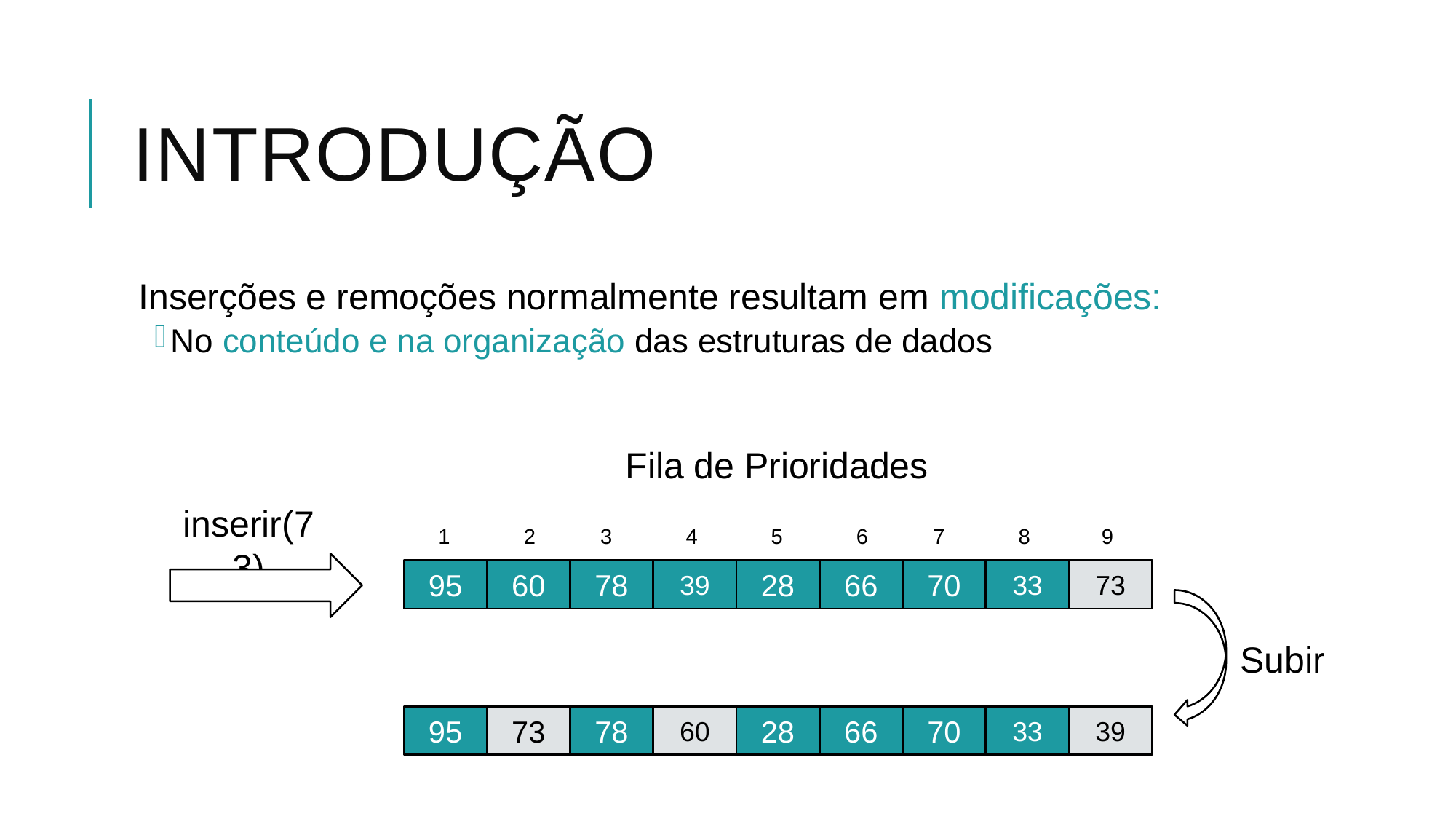

# Introdução
Inserções e remoções normalmente resultam em modificações:
No conteúdo e na organização das estruturas de dados
Fila de Prioridades
inserir(73)
1
2
3
4
5
6
7
8
9

95
60
78
39
28
66
70
33
73

Subir
95
73
78
60
28
66
70
33
39